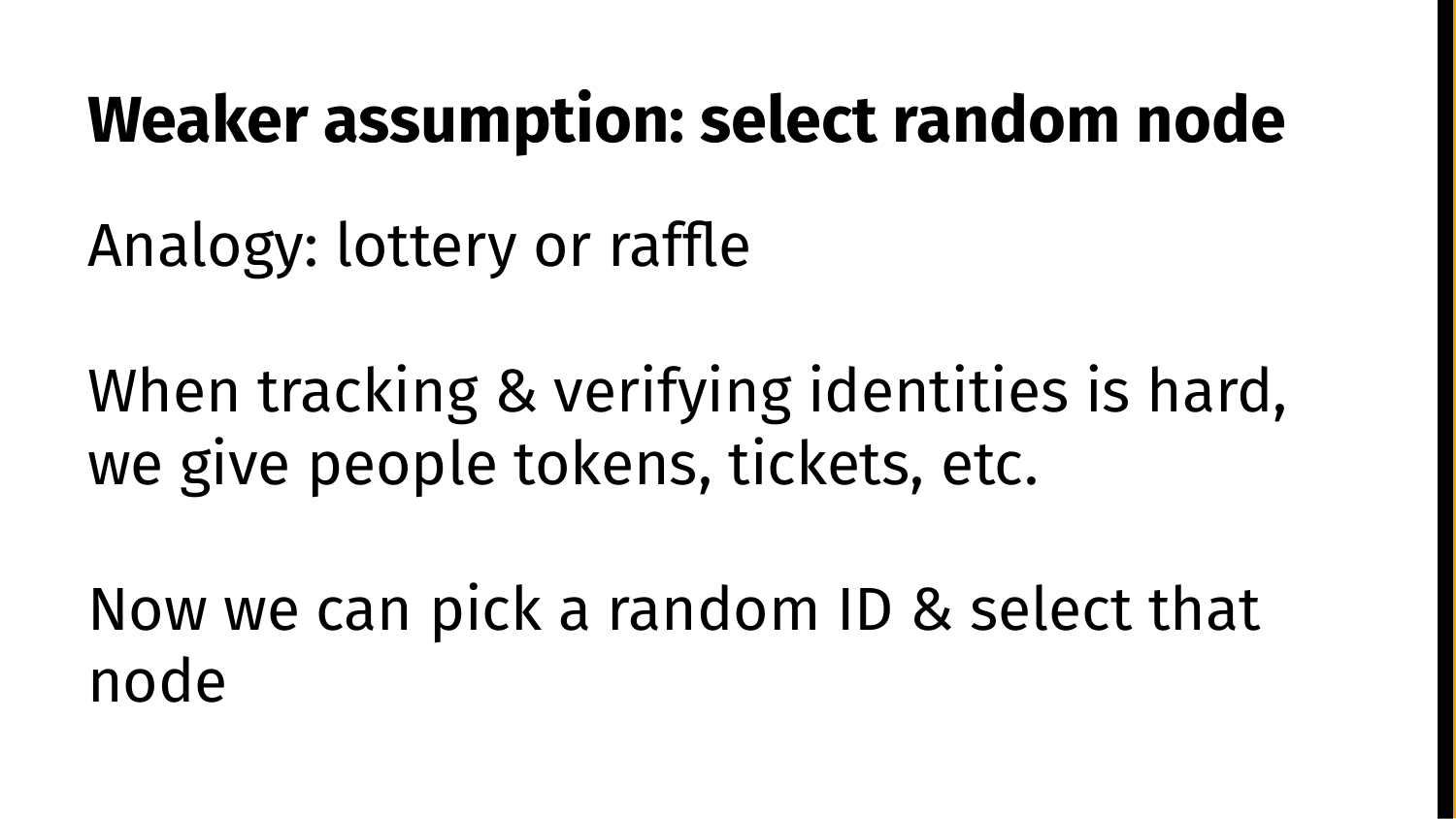

# Weaker assumption: select random node
Analogy: lottery or raffle

When tracking & verifying identities is hard, we give people tokens, tickets, etc.

Now we can pick a random ID & select that node